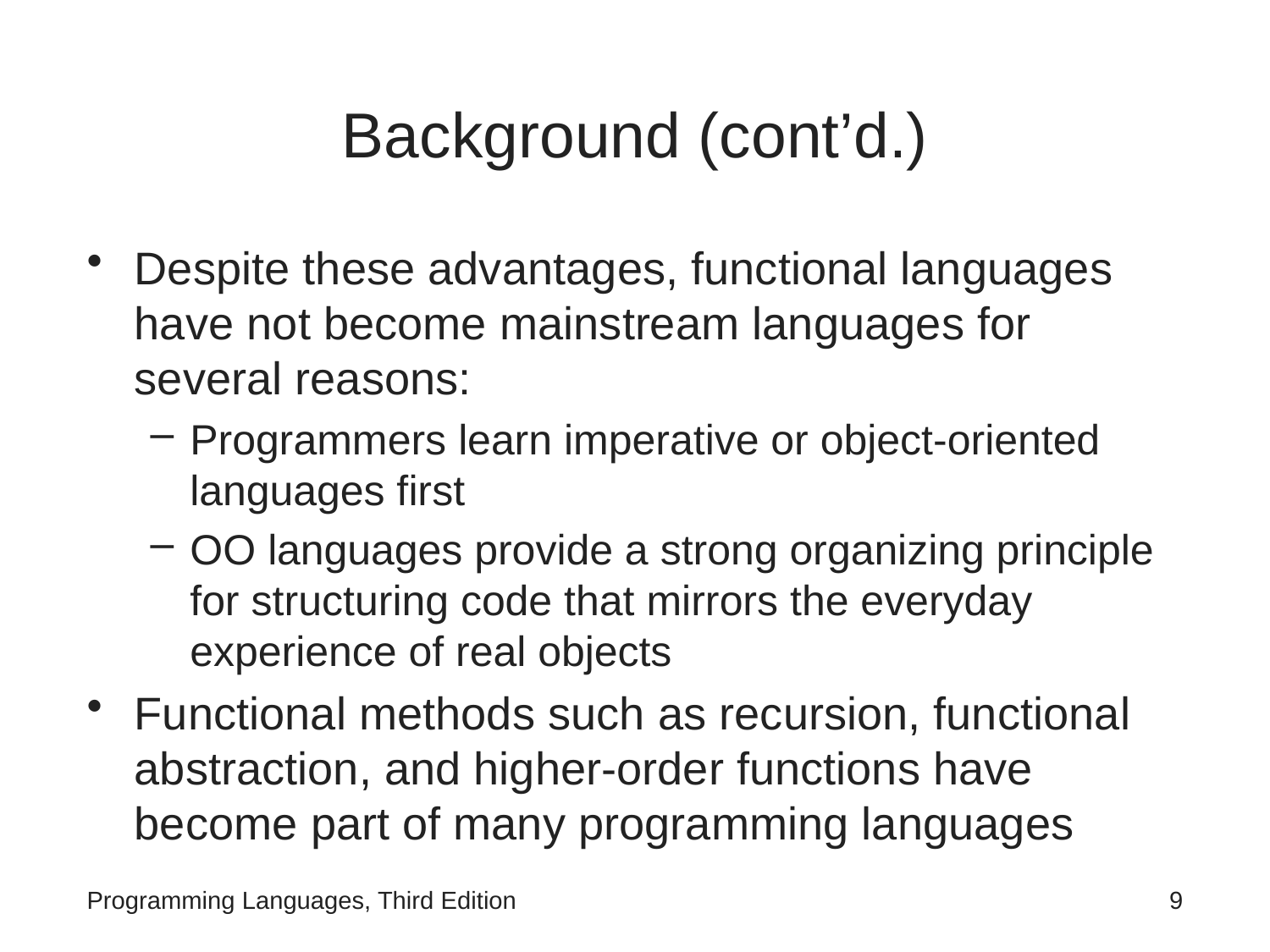

# Background (cont’d.)
Despite these advantages, functional languages have not become mainstream languages for several reasons:
Programmers learn imperative or object-oriented languages first
OO languages provide a strong organizing principle for structuring code that mirrors the everyday experience of real objects
Functional methods such as recursion, functional abstraction, and higher-order functions have become part of many programming languages
Programming Languages, Third Edition
9